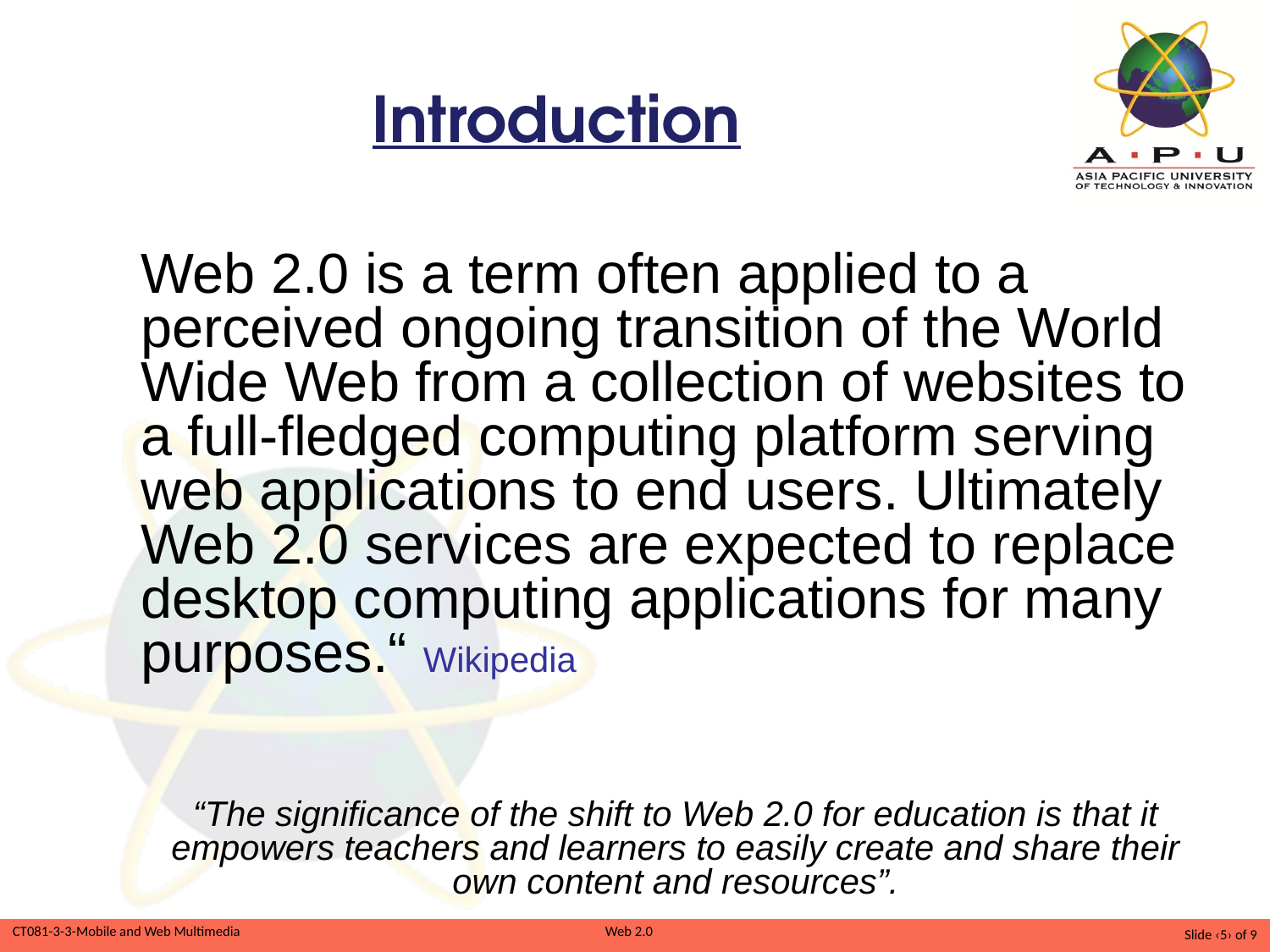

# Introduction
	Web 2.0 is a term often applied to a perceived ongoing transition of the World Wide Web from a collection of websites to a full-fledged computing platform serving web applications to end users. Ultimately Web 2.0 services are expected to replace desktop computing applications for many purposes.“ Wikipedia

“The significance of the shift to Web 2.0 for education is that it empowers teachers and learners to easily create and share their own content and resources”.
Slide ‹5› of 9